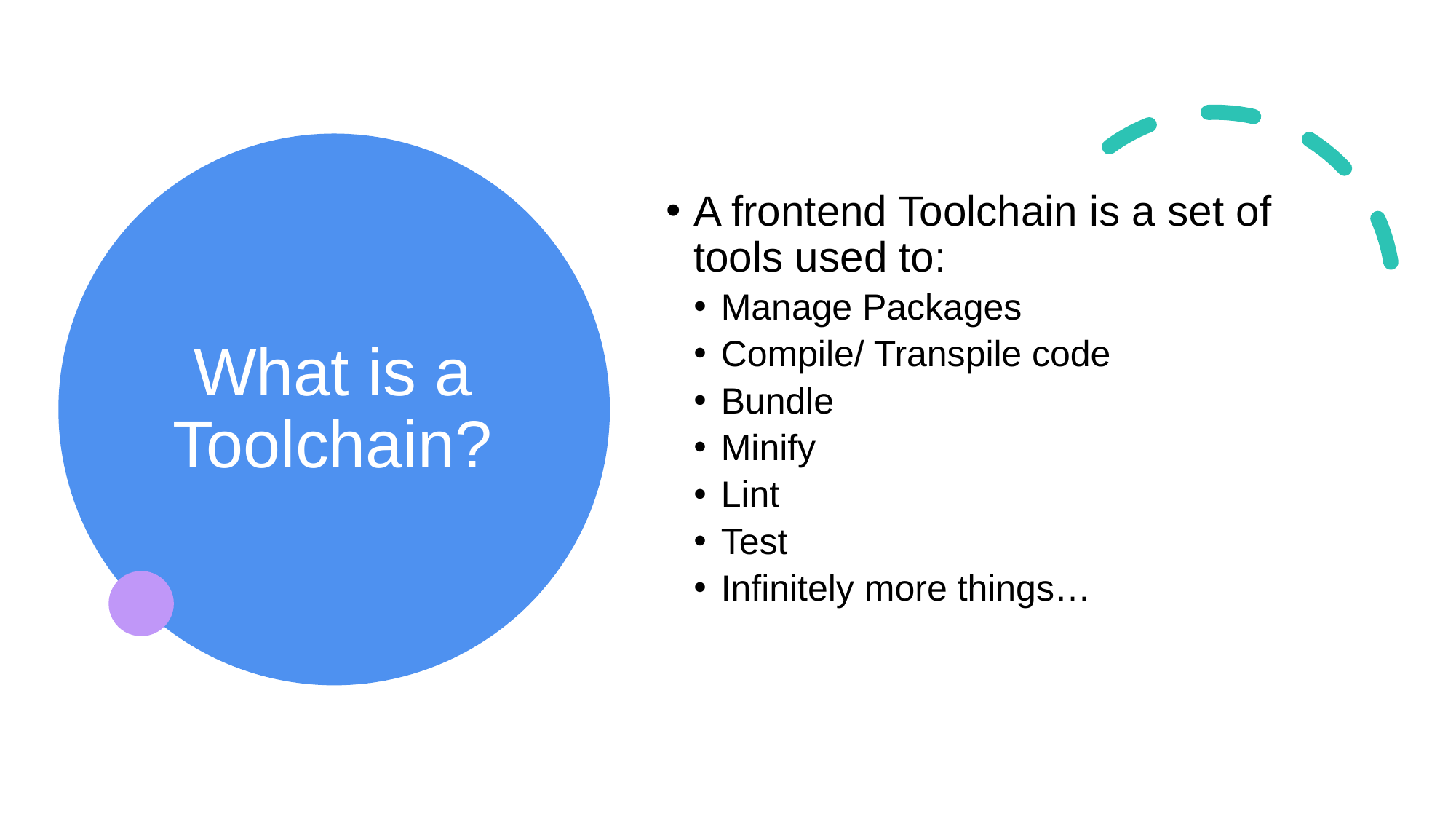

# What is a Toolchain?
A frontend Toolchain is a set of tools used to:
Manage Packages
Compile/ Transpile code
Bundle
Minify
Lint
Test
Infinitely more things…